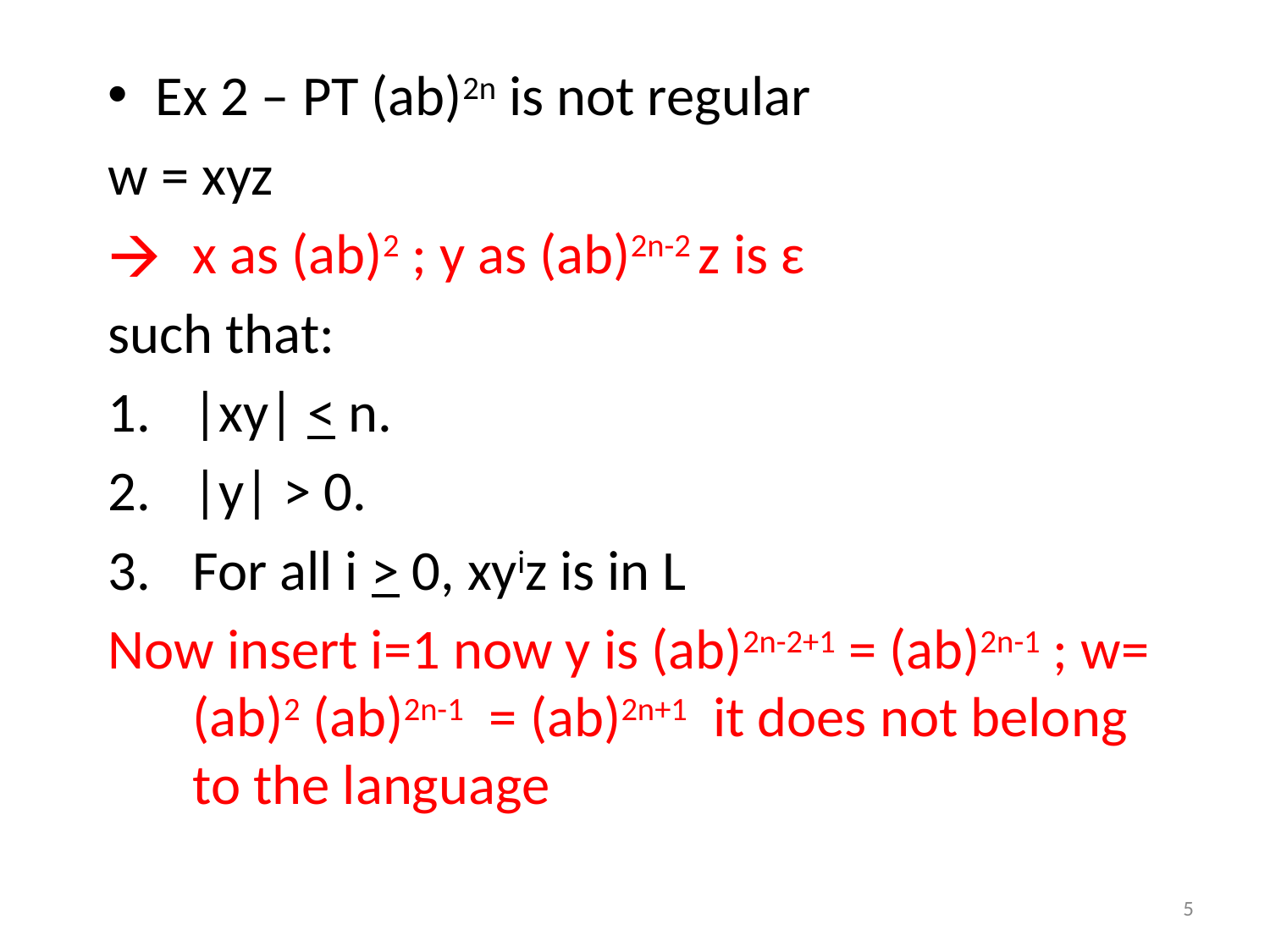

Ex 2 – PT (ab)2n is not regular
w = xyz
x as (ab)2 ; y as (ab)2n-2 z is ɛ
such that:
|xy| < n.
|y| > 0.
For all i > 0, xyiz is in L
Now insert i=1 now y is (ab)2n-2+1 = (ab)2n-1 ; w= (ab)2 (ab)2n-1  = (ab)2n+1  it does not belong to the language
5